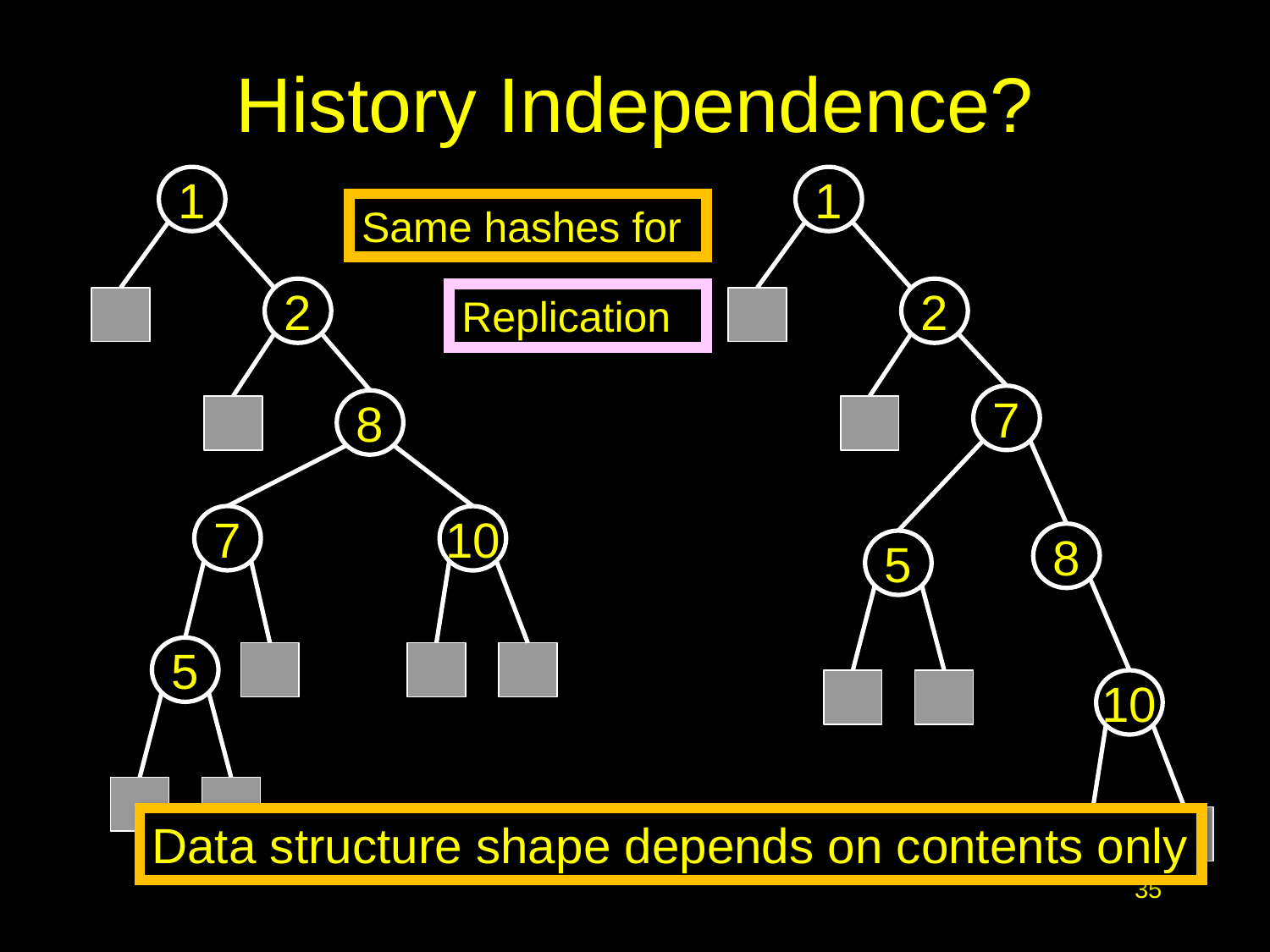

# History Independence?
1
2

8

7
5

10

1
Same hashes for
2
Replication

7

8
5

10

Data structure shape depends on contents only
35